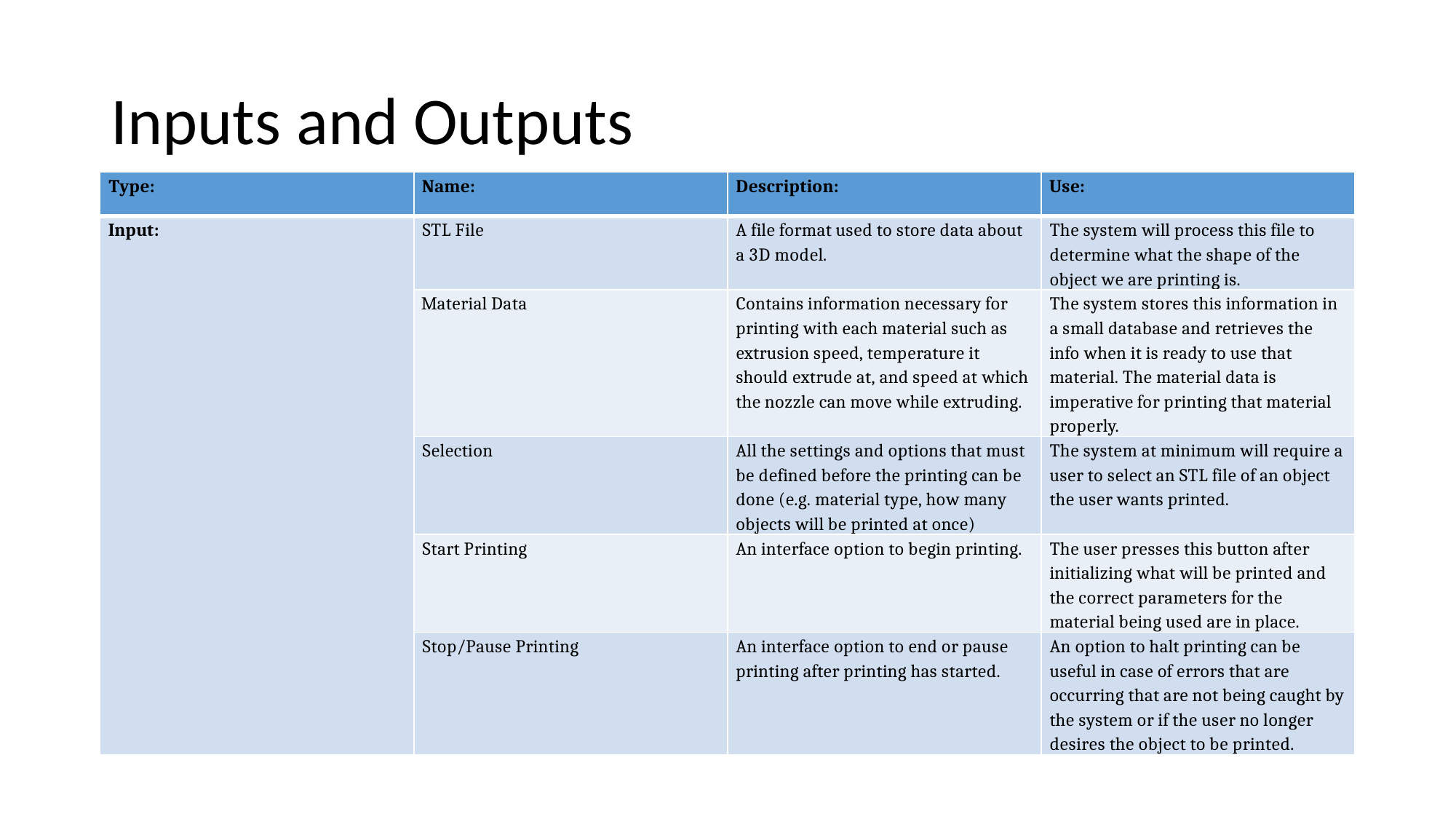

# Inputs and Outputs
| Type: | Name: | Description: | Use: |
| --- | --- | --- | --- |
| Input: | STL File | A file format used to store data about a 3D model. | The system will process this file to determine what the shape of the object we are printing is. |
|  | Material Data | Contains information necessary for printing with each material such as extrusion speed, temperature it should extrude at, and speed at which the nozzle can move while extruding. | The system stores this information in a small database and retrieves the info when it is ready to use that material. The material data is imperative for printing that material properly. |
|  | Selection | All the settings and options that must be defined before the printing can be done (e.g. material type, how many objects will be printed at once) | The system at minimum will require a user to select an STL file of an object the user wants printed. |
|  | Start Printing | An interface option to begin printing. | The user presses this button after initializing what will be printed and the correct parameters for the material being used are in place. |
|  | Stop/Pause Printing | An interface option to end or pause printing after printing has started. | An option to halt printing can be useful in case of errors that are occurring that are not being caught by the system or if the user no longer desires the object to be printed. |